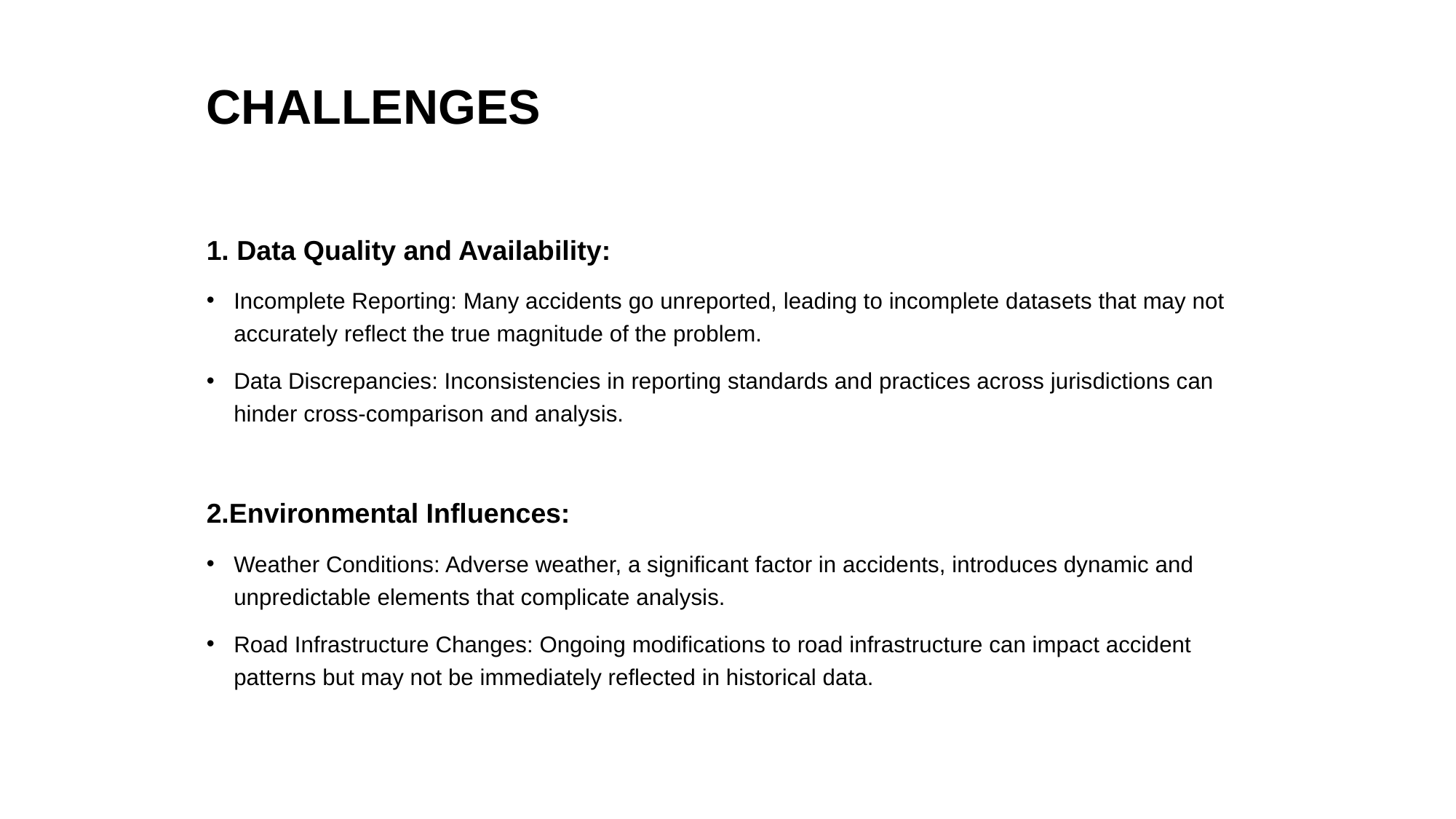

# CHALLENGES
1. Data Quality and Availability:
Incomplete Reporting: Many accidents go unreported, leading to incomplete datasets that may not accurately reflect the true magnitude of the problem.
Data Discrepancies: Inconsistencies in reporting standards and practices across jurisdictions can hinder cross-comparison and analysis.

2.Environmental Influences:
Weather Conditions: Adverse weather, a significant factor in accidents, introduces dynamic and unpredictable elements that complicate analysis.
Road Infrastructure Changes: Ongoing modifications to road infrastructure can impact accident patterns but may not be immediately reflected in historical data.